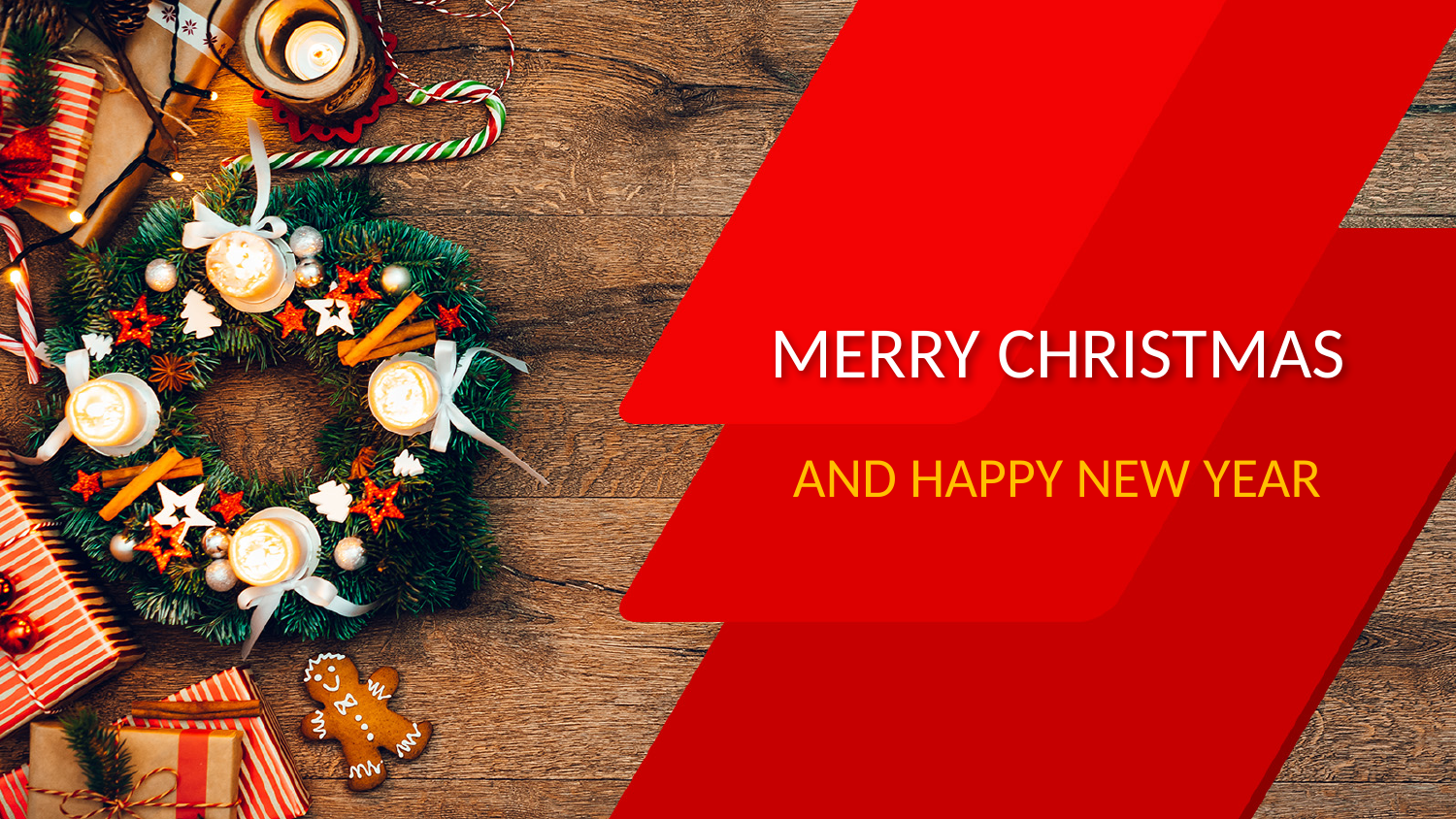

# MERRY CHRISTMAS
AND HAPPY NEW YEAR